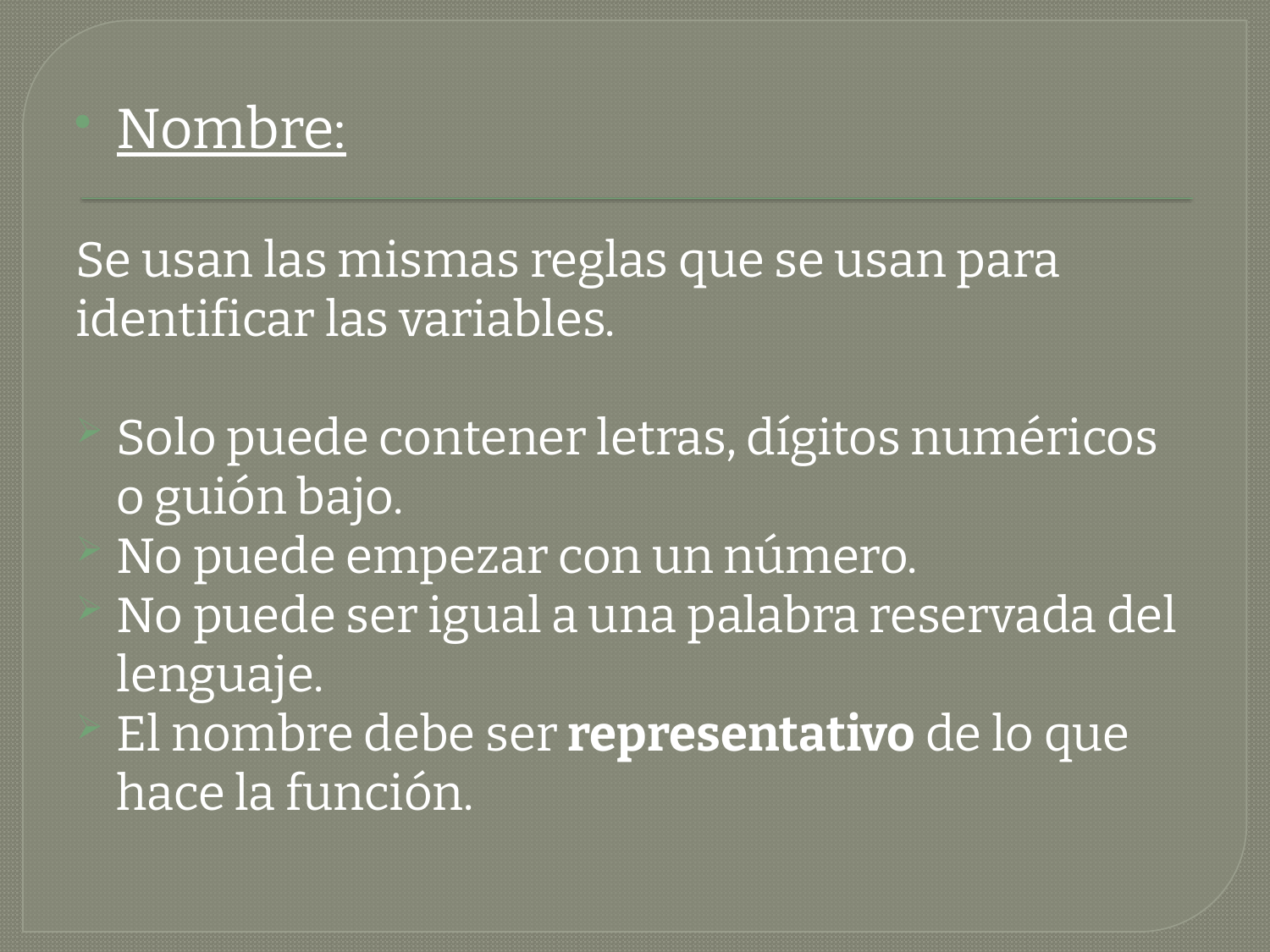

Nombre:

Se usan las mismas reglas que se usan para identificar las variables.

Solo puede contener letras, dígitos numéricos o guión bajo.
No puede empezar con un número.
No puede ser igual a una palabra reservada del lenguaje.
El nombre debe ser representativo de lo que hace la función.